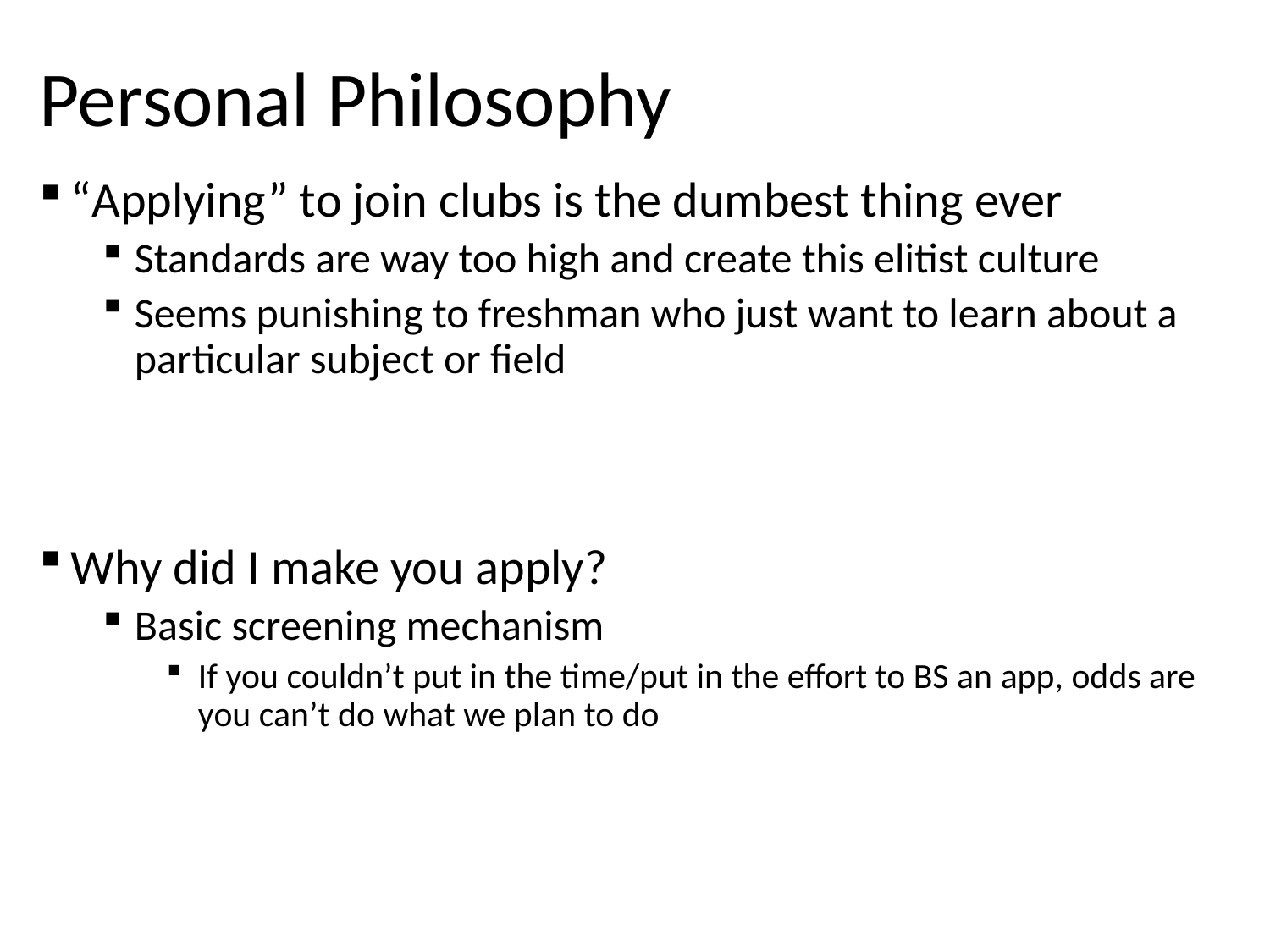

# Personal Philosophy
“Applying” to join clubs is the dumbest thing ever
Standards are way too high and create this elitist culture
Seems punishing to freshman who just want to learn about a particular subject or field

Why did I make you apply?
Basic screening mechanism
If you couldn’t put in the time/put in the effort to BS an app, odds are you can’t do what we plan to do